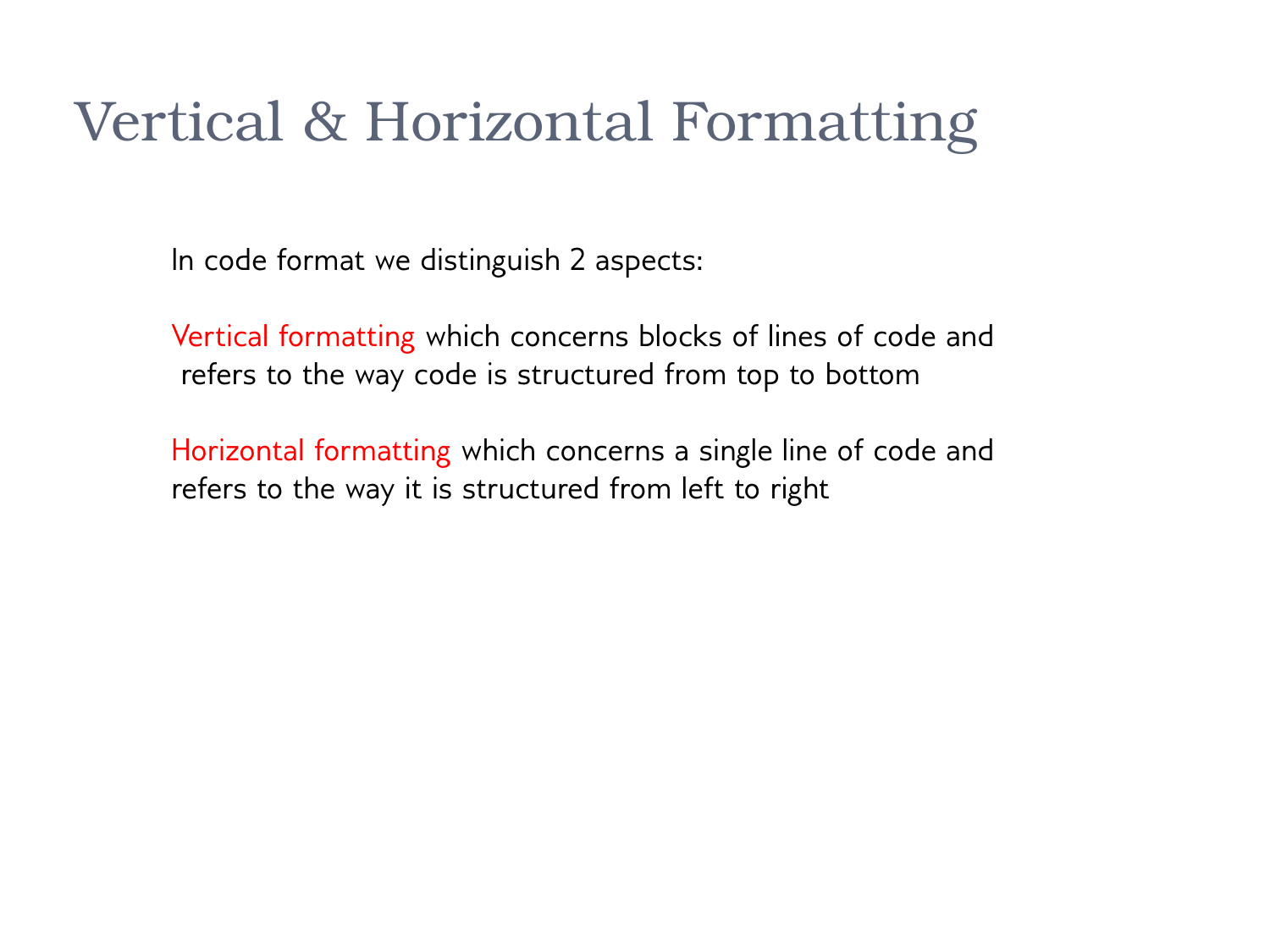

# Vertical & Horizontal Formatting
In code format we distinguish 2 aspects:

Vertical formatting which concerns blocks of lines of code and  refers to the way code is structured from top to bottom

Horizontal formatting which concerns a single line of code and refers to the way it is structured from left to right